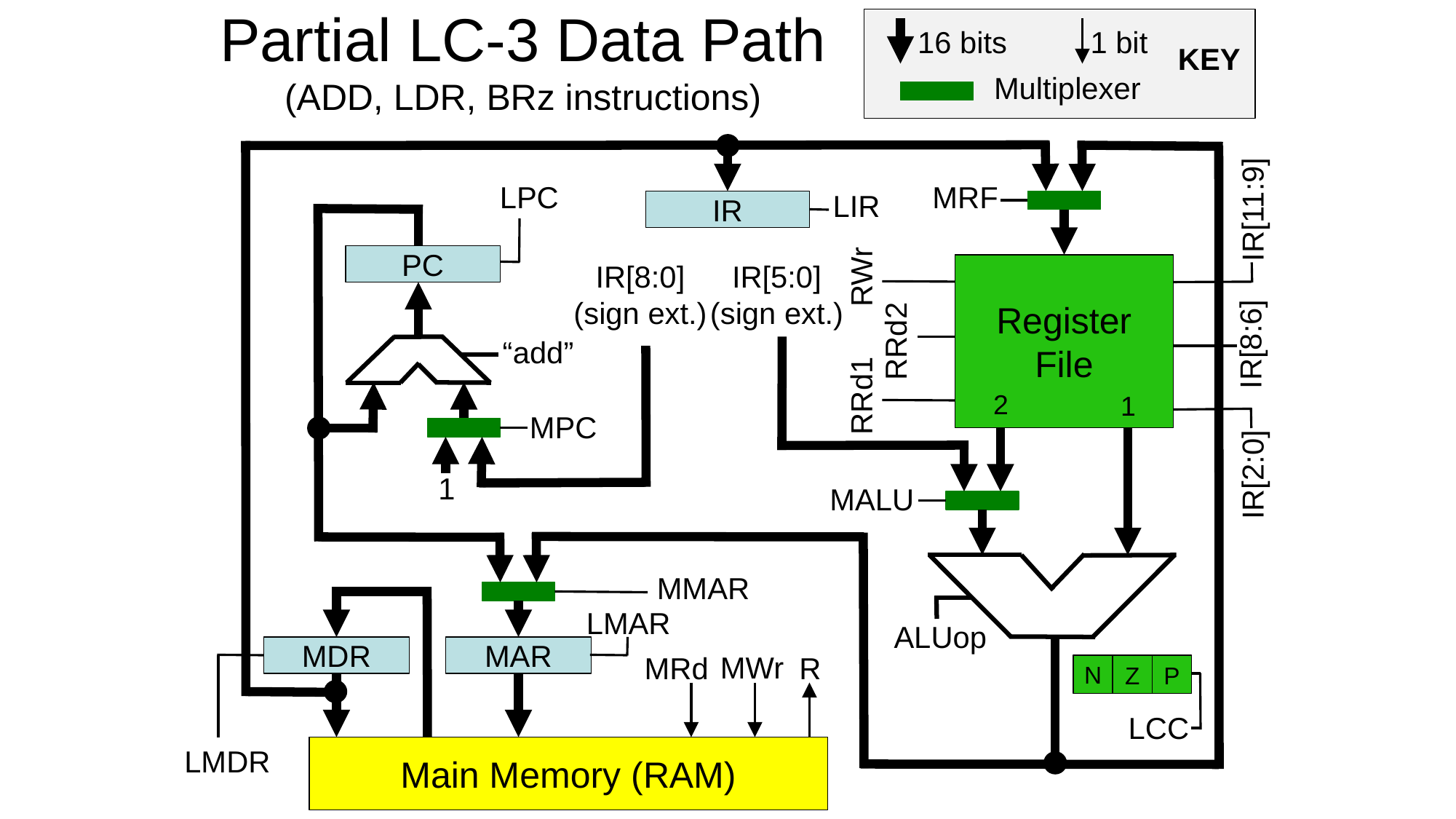

# Partial LC-3 Data Path (ADD, LDR, BRz instructions)

16 bits
1 bit
KEY
Multiplexer

LPC
MRF
LIR
IR[11:9]
IR

PC
IR[8:0]
(sign ext.)
IR[5:0]
(sign ext.)
RWr
Register
File
RRd2
IR[8:6]
“add”
RRd1
2
1
MPC

IR[2:0]
1
MALU

MMAR

LMAR
ALUop
MDR
MAR
MWr
MRd
R
N
Z
P

LCC
LMDR
Main Memory (RAM)